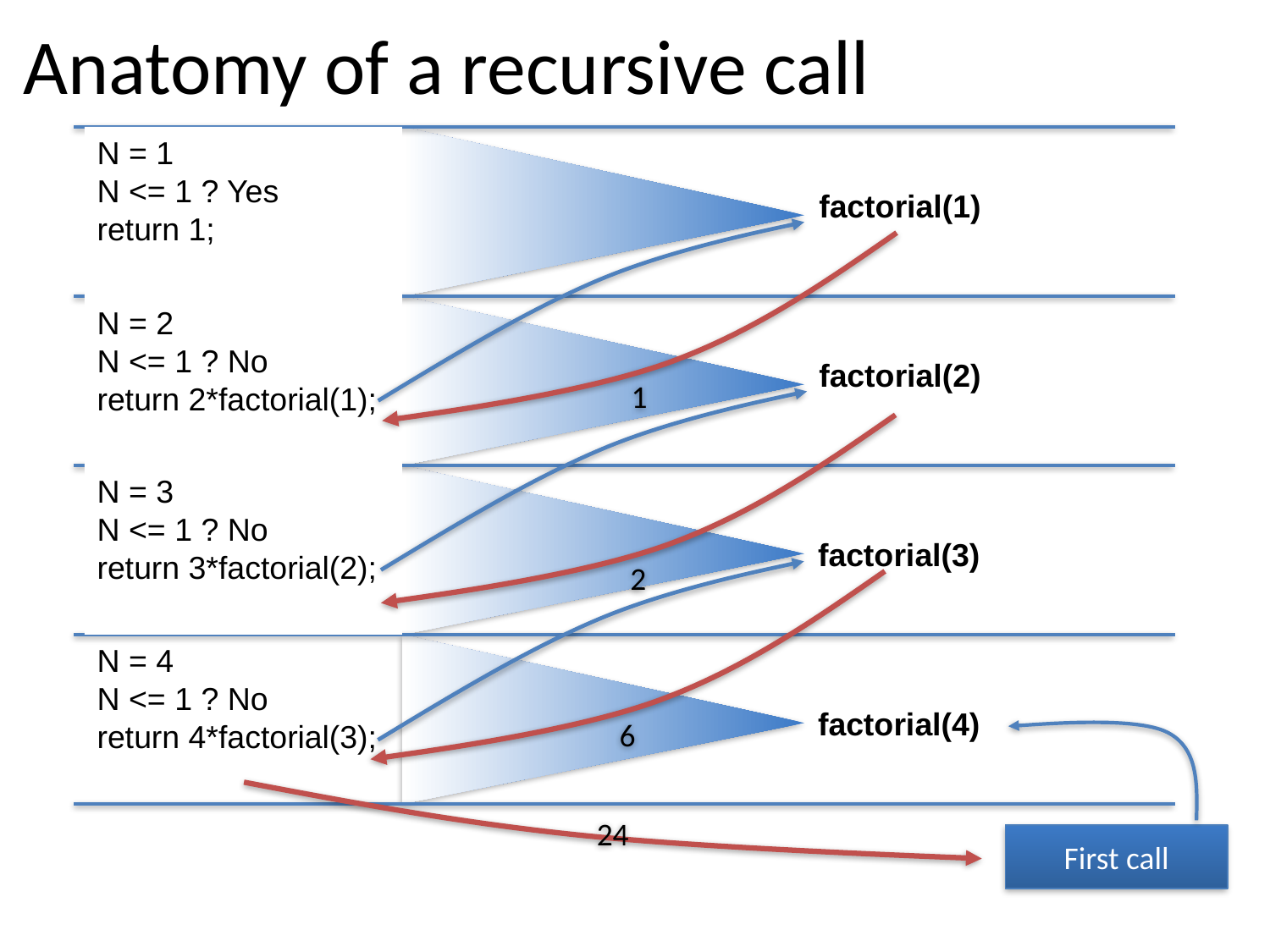

# Anatomy of a recursive call

N = 1
N <= 1 ? Yes
return 1;

factorial(1)

1
N = 2
N <= 1 ? No
return 2*factorial(1);

factorial(2)

2
N = 3
N <= 1 ? No
return 3*factorial(2);

factorial(3)

6
N = 4
N <= 1 ? No
return 4*factorial(3);
factorial(4)

24
First call